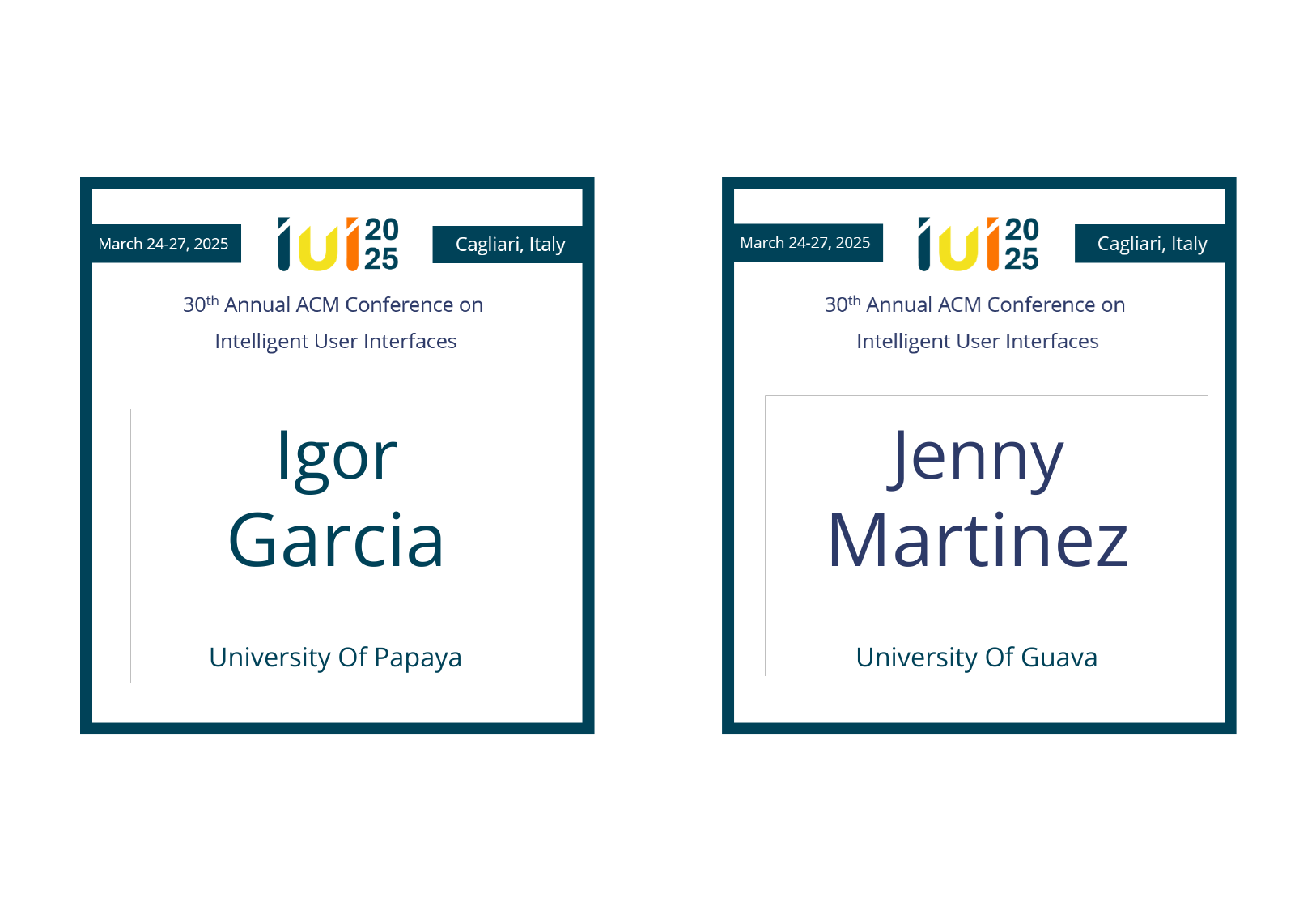

Igor
Garcia
Jenny
Martinez
University Of Papaya
University Of Guava